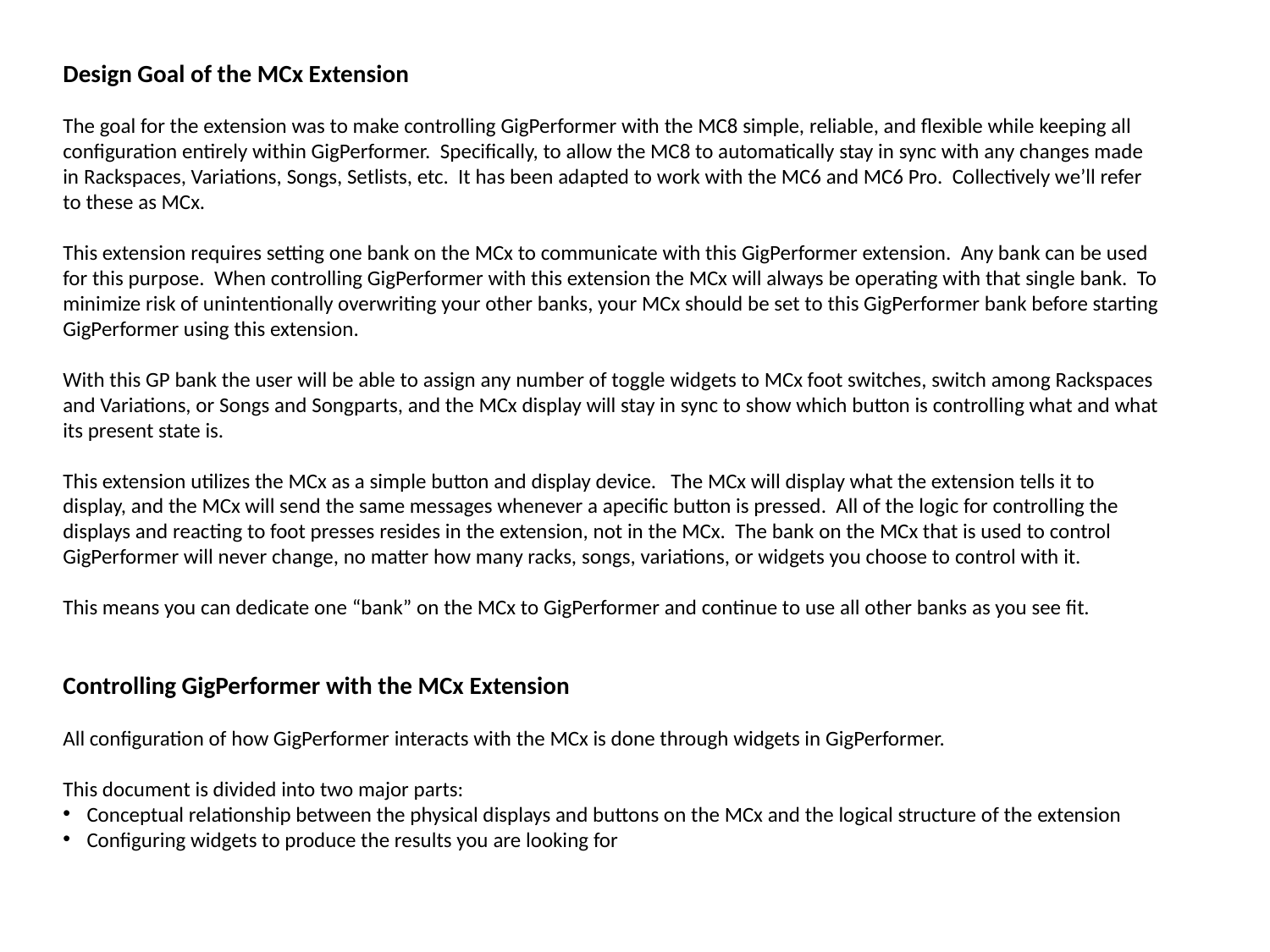

Design Goal of the MCx Extension

The goal for the extension was to make controlling GigPerformer with the MC8 simple, reliable, and flexible while keeping all configuration entirely within GigPerformer.  Specifically, to allow the MC8 to automatically stay in sync with any changes made in Rackspaces, Variations, Songs, Setlists, etc.  It has been adapted to work with the MC6 and MC6 Pro.  Collectively we’ll refer to these as MCx.

This extension requires setting one bank on the MCx to communicate with this GigPerformer extension.  Any bank can be used for this purpose.  When controlling GigPerformer with this extension the MCx will always be operating with that single bank.  To minimize risk of unintentionally overwriting your other banks, your MCx should be set to this GigPerformer bank before starting GigPerformer using this extension.

With this GP bank the user will be able to assign any number of toggle widgets to MCx foot switches, switch among Rackspaces and Variations, or Songs and Songparts, and the MCx display will stay in sync to show which button is controlling what and what its present state is.

This extension utilizes the MCx as a simple button and display device.   The MCx will display what the extension tells it to display, and the MCx will send the same messages whenever a apecific button is pressed.  All of the logic for controlling the displays and reacting to foot presses resides in the extension, not in the MCx.  The bank on the MCx that is used to control GigPerformer will never change, no matter how many racks, songs, variations, or widgets you choose to control with it.

This means you can dedicate one “bank” on the MCx to GigPerformer and continue to use all other banks as you see fit.

Controlling GigPerformer with the MCx Extension

All configuration of how GigPerformer interacts with the MCx is done through widgets in GigPerformer.

This document is divided into two major parts:
Conceptual relationship between the physical displays and buttons on the MCx and the logical structure of the extension
Configuring widgets to produce the results you are looking for